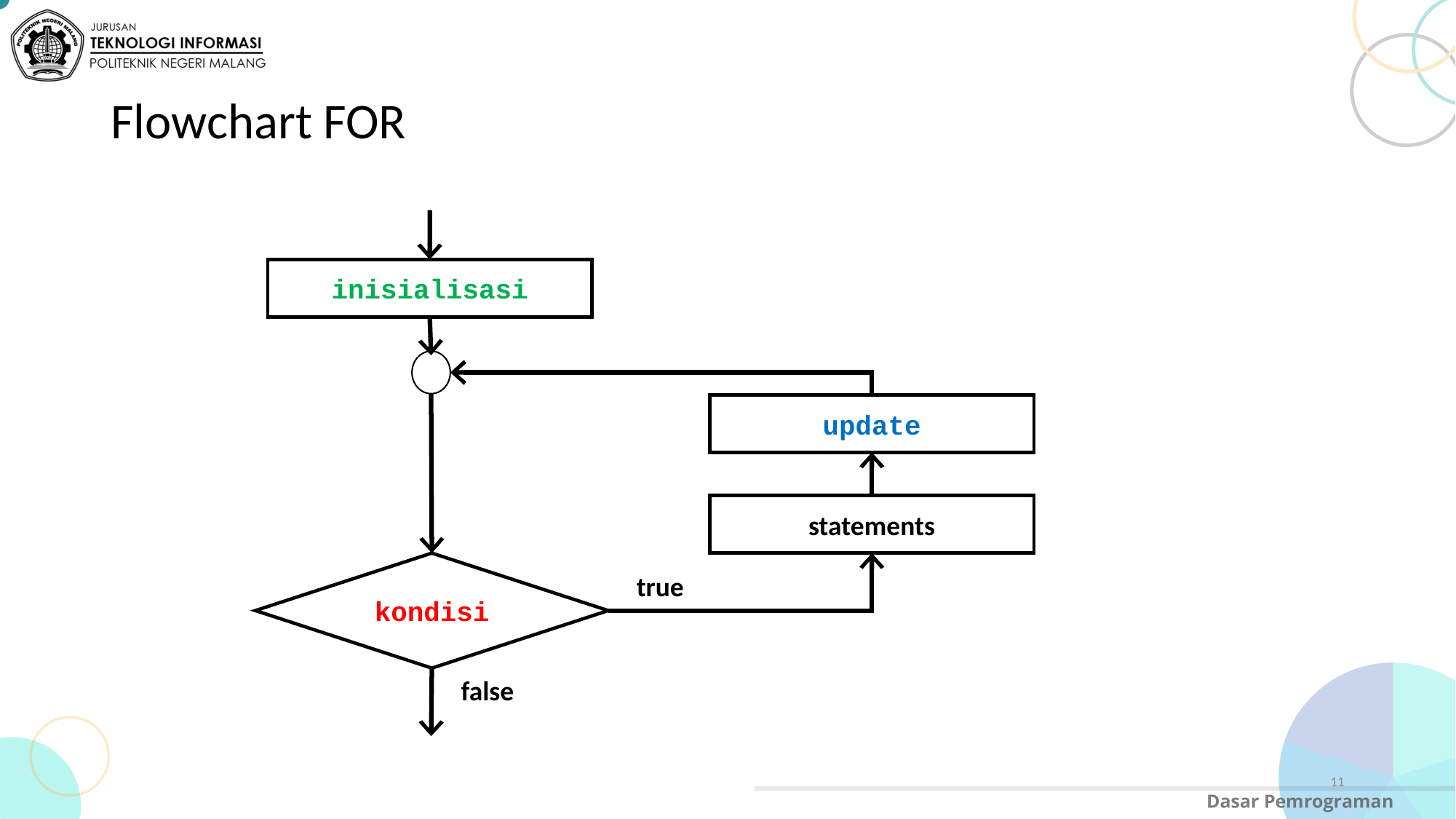

# Flowchart FOR
inisialisasi

update
statements
kondisi
true
false
11